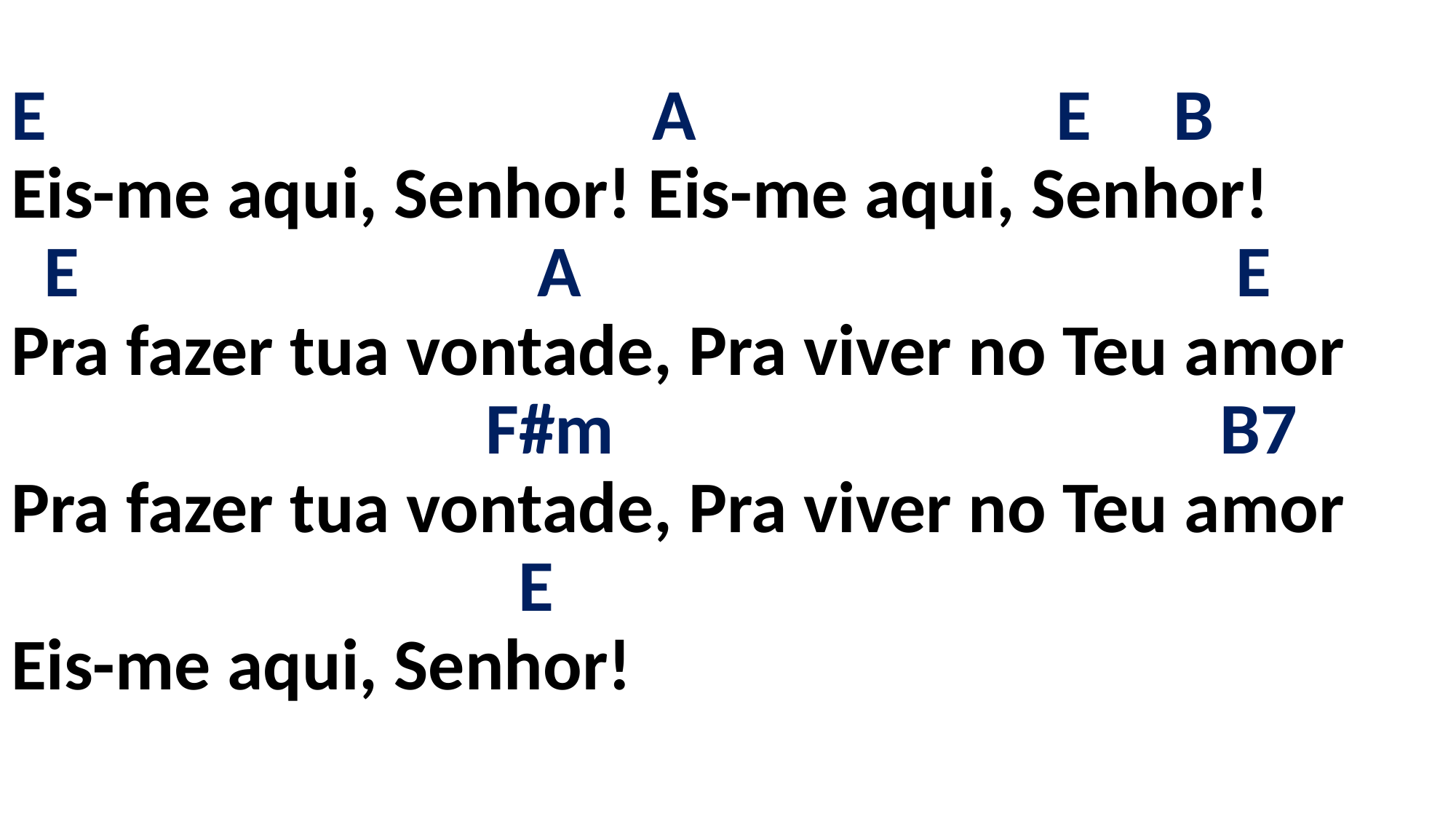

# E                                     A                      E     B Eis-me aqui, Senhor! Eis-me aqui, Senhor! E                            A                                        E Pra fazer tua vontade, Pra viver no Teu amor F#m                                     B7 Pra fazer tua vontade, Pra viver no Teu amor E Eis-me aqui, Senhor!